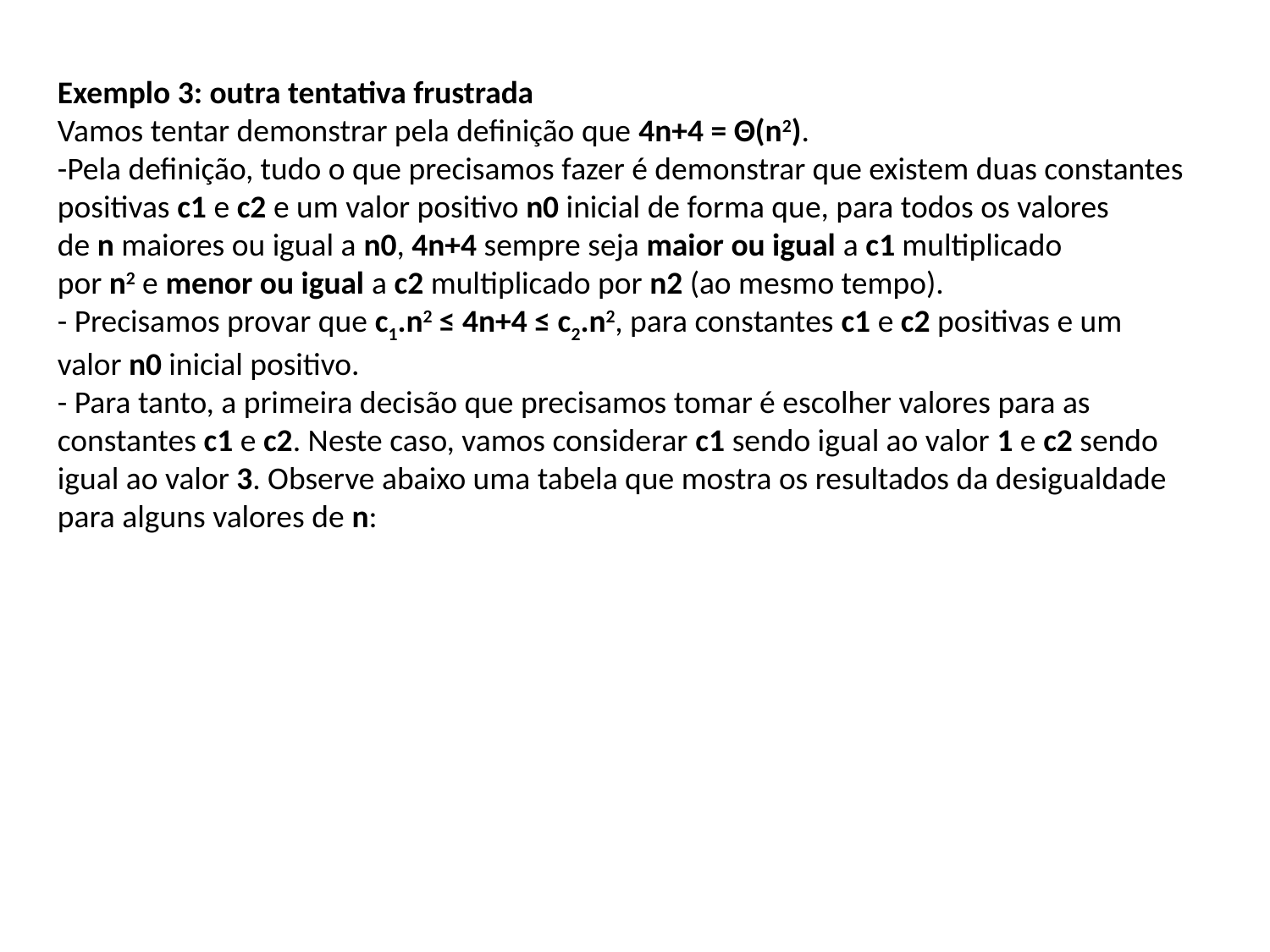

Exemplo 3: outra tentativa frustrada
Vamos tentar demonstrar pela definição que 4n+4 = Θ(n2).
-Pela definição, tudo o que precisamos fazer é demonstrar que existem duas constantes positivas c1 e c2 e um valor positivo n0 inicial de forma que, para todos os valores de n maiores ou igual a n0, 4n+4 sempre seja maior ou igual a c1 multiplicado por n2 e menor ou igual a c2 multiplicado por n2 (ao mesmo tempo).
- Precisamos provar que c1.n2 ≤ 4n+4 ≤ c2.n2, para constantes c1 e c2 positivas e um valor n0 inicial positivo.
- Para tanto, a primeira decisão que precisamos tomar é escolher valores para as constantes c1 e c2. Neste caso, vamos considerar c1 sendo igual ao valor 1 e c2 sendo igual ao valor 3. Observe abaixo uma tabela que mostra os resultados da desigualdade para alguns valores de n: